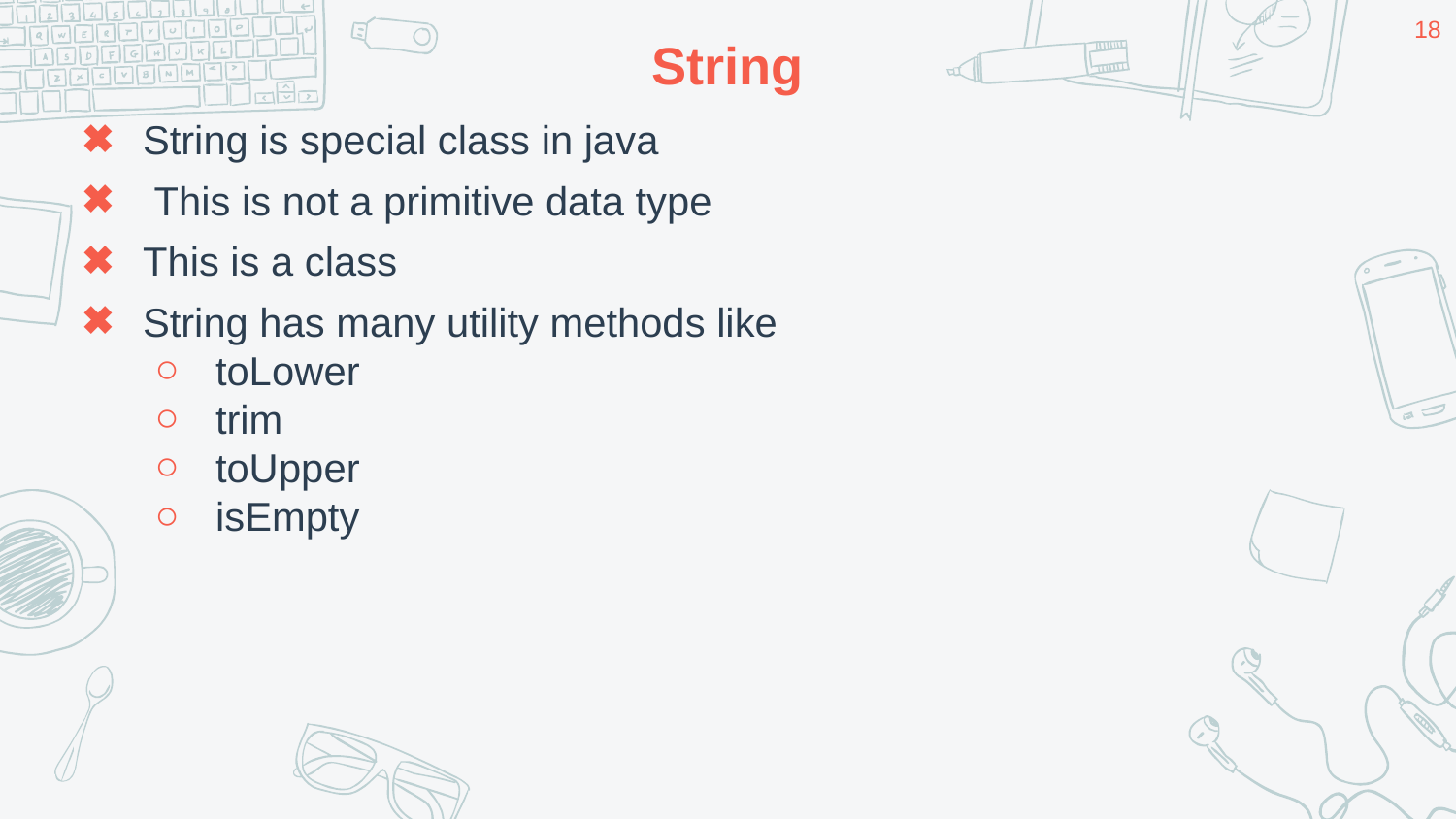

18
# String
String is special class in java
 This is not a primitive data type
This is a class
String has many utility methods like
toLower
trim
toUpper
isEmpty